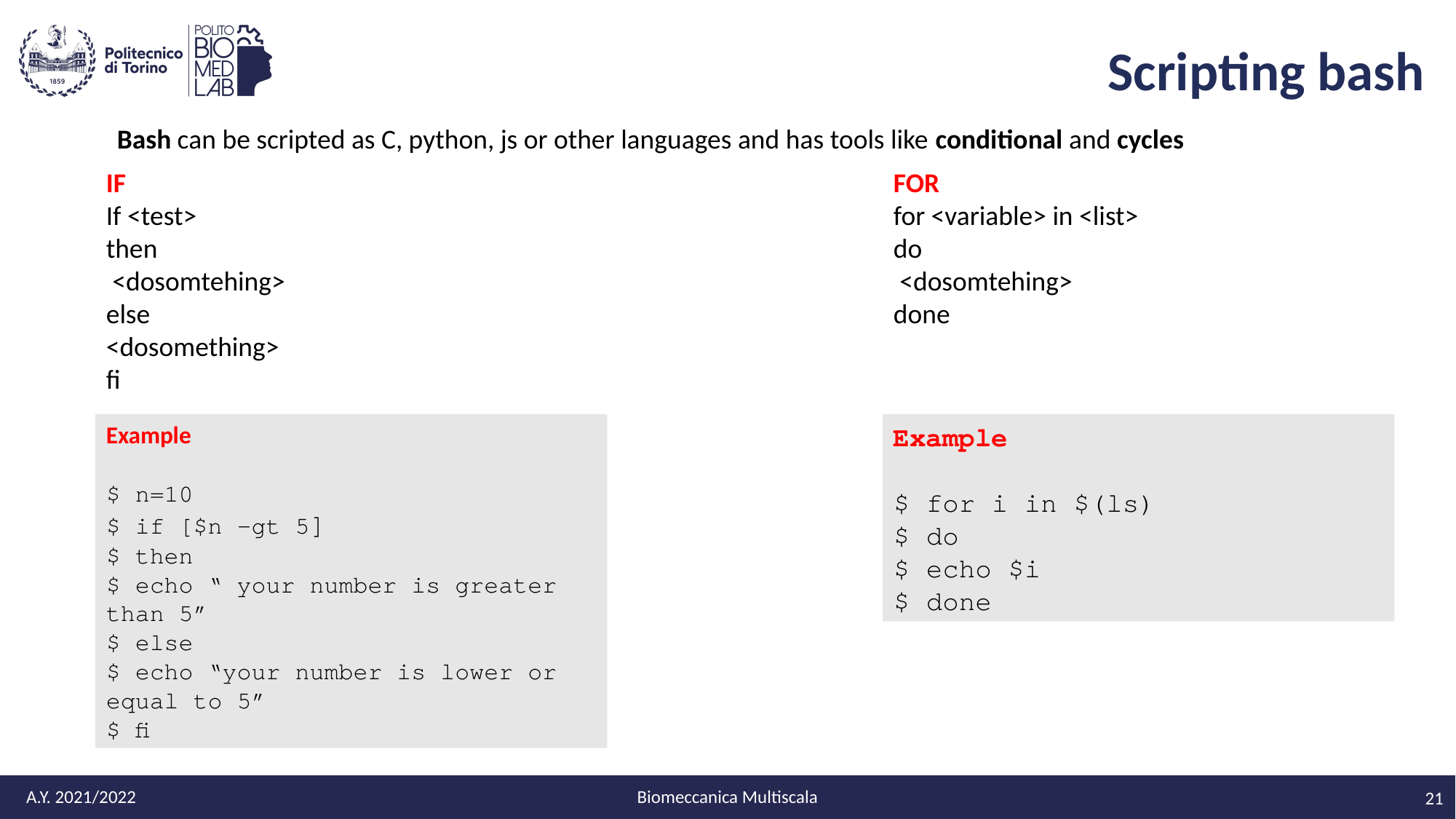

# Scripting bash
Bash can be scripted as C, python, js or other languages and has tools like conditional and cycles
IF
If <test>
then
 <dosomtehing>
else
<dosomething>
fi
FOR
for <variable> in <list>
do
 <dosomtehing>
done
Example

$ n=10
$ if [$n –gt 5]
$ then
$ echo “ your number is greater than 5”
$ else
$ echo “your number is lower or equal to 5”
$ fi
Example

$ for i in $(ls)
$ do
$ echo $i
$ done
Biomeccanica Multiscala
A.Y. 2021/2022
21